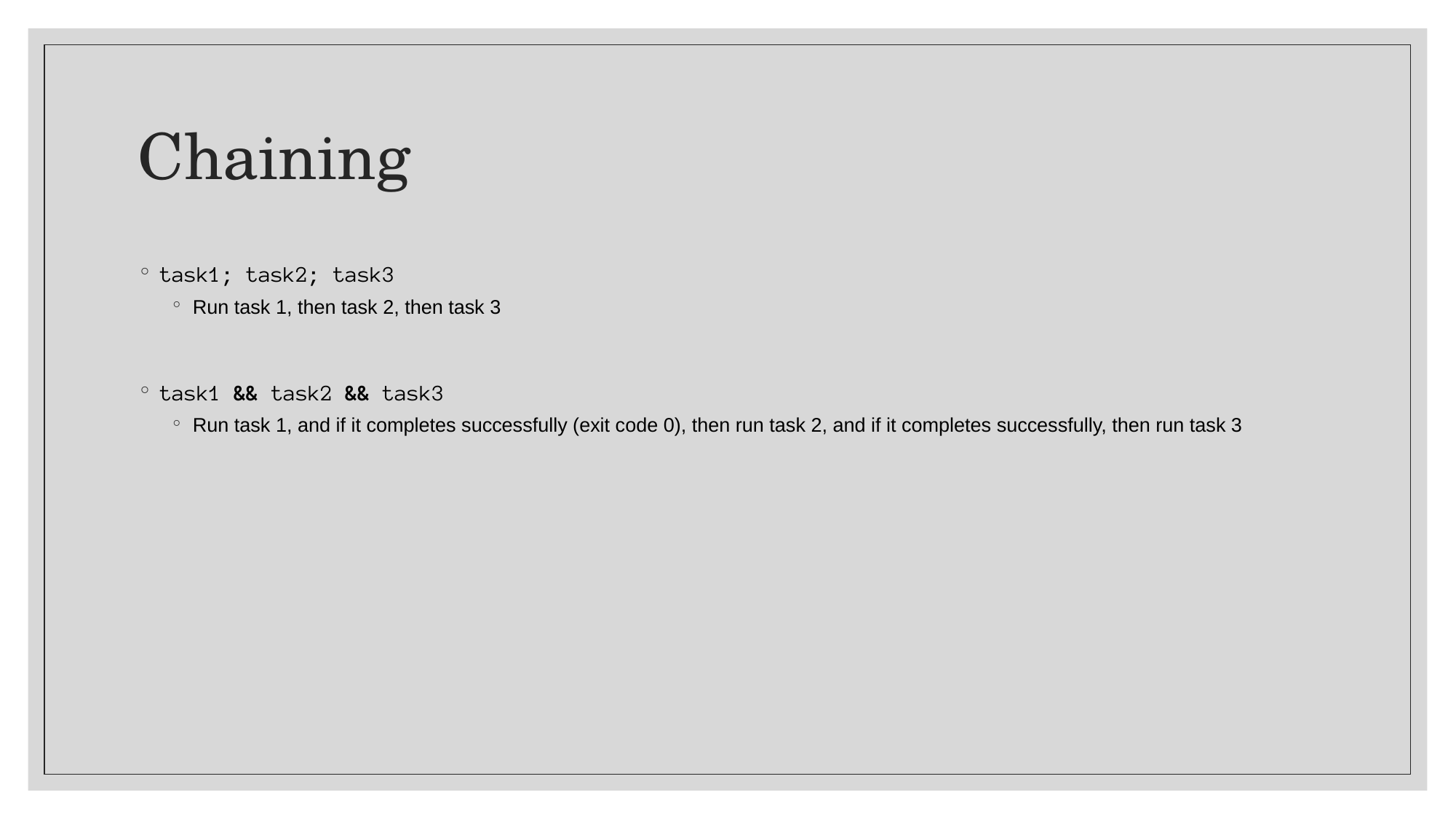

# Chaining
task1; task2; task3
Run task 1, then task 2, then task 3

task1 && task2 && task3
Run task 1, and if it completes successfully (exit code 0), then run task 2, and if it completes successfully, then run task 3